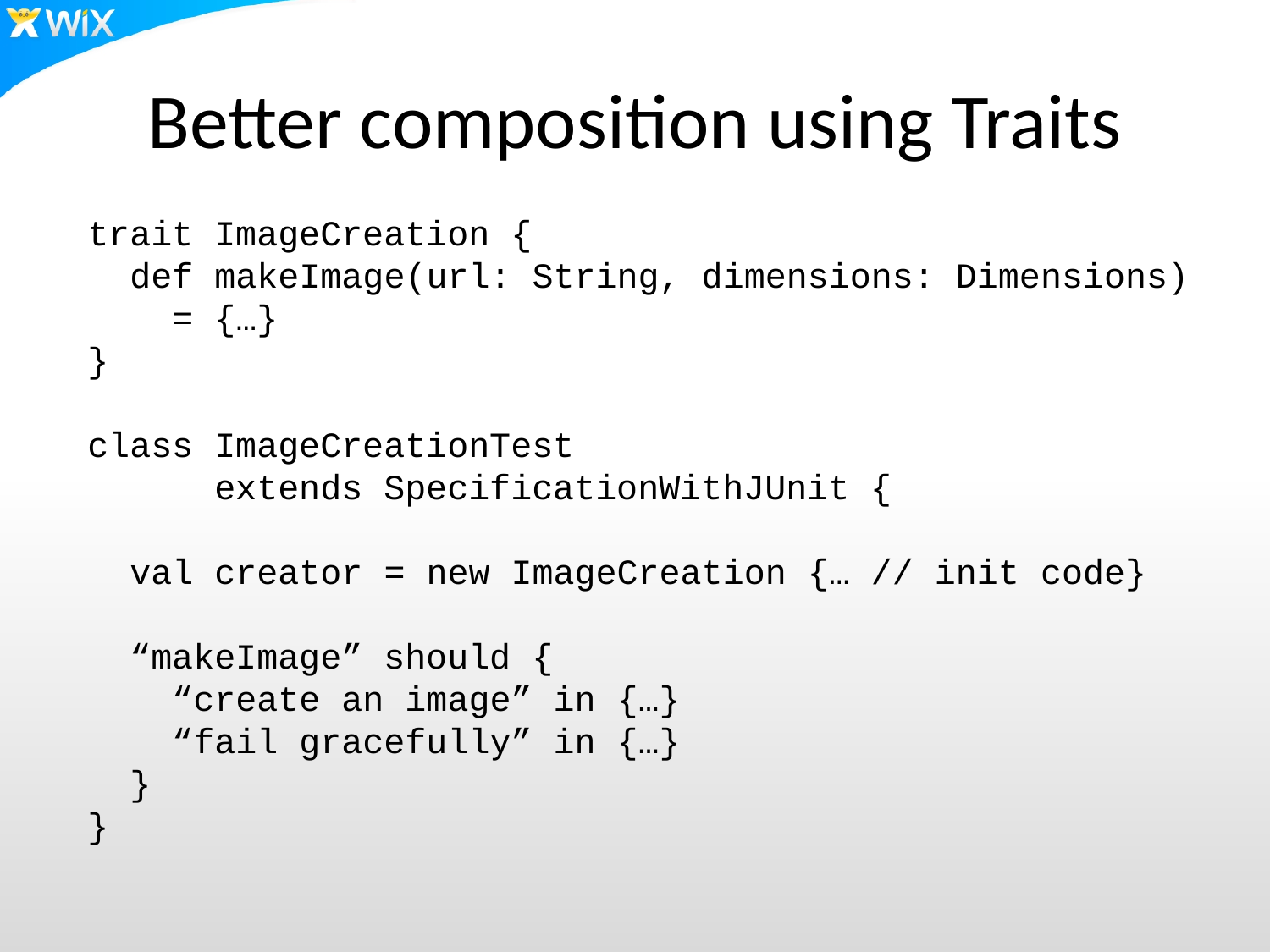

# Better composition using Traits
trait ImageCreation {
  def makeImage(url: String, dimensions: Dimensions)
    = {…}
}

class ImageCreationTest
      extends SpecificationWithJUnit {

  val creator = new ImageCreation {… // init code}

  “makeImage” should {
    “create an image” in {…}
    “fail gracefully” in {…}
  }
}